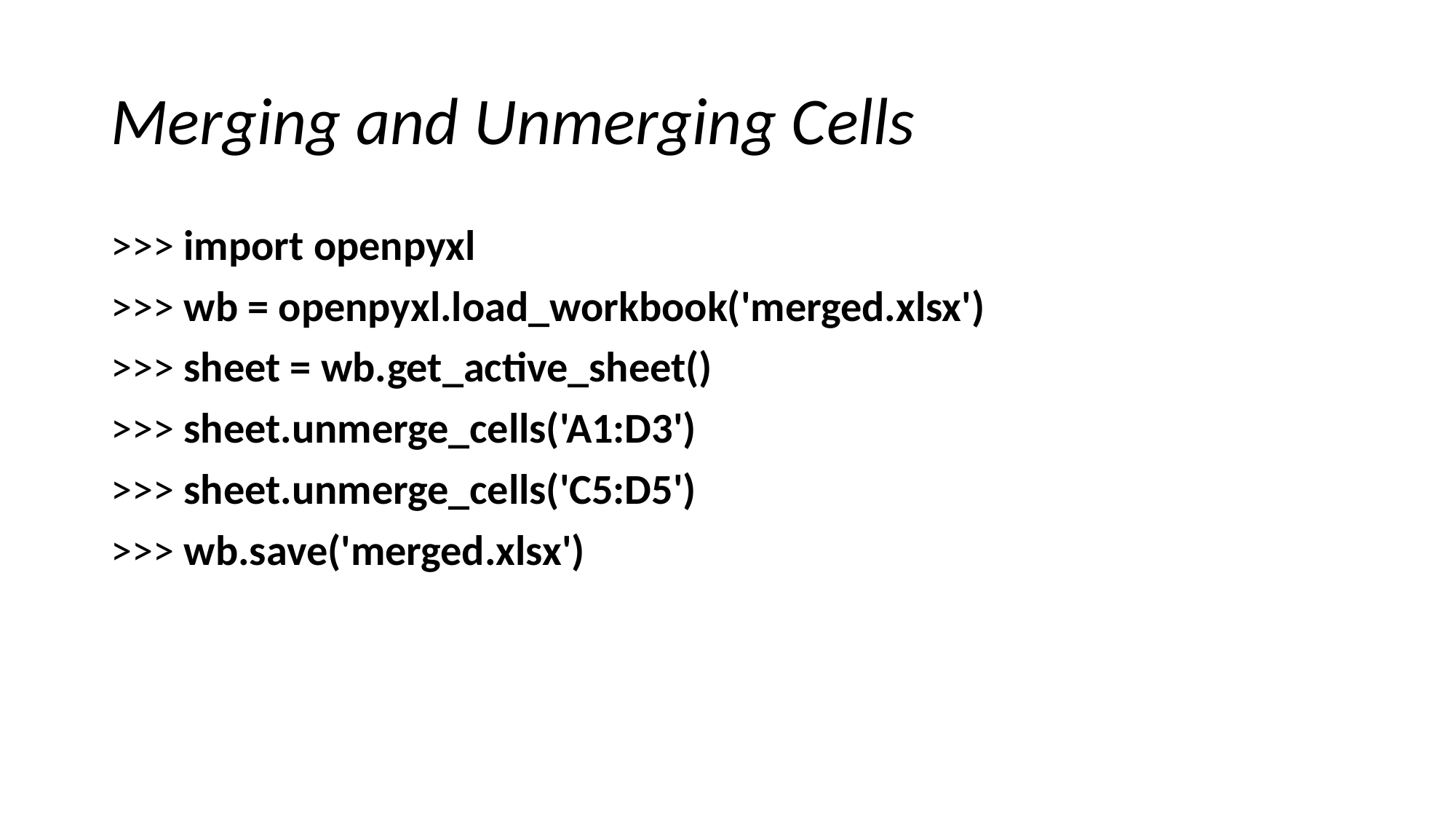

# Merging and Unmerging Cells
>>> import openpyxl
>>> wb = openpyxl.load_workbook('merged.xlsx')
>>> sheet = wb.get_active_sheet()
>>> sheet.unmerge_cells('A1:D3')
>>> sheet.unmerge_cells('C5:D5')
>>> wb.save('merged.xlsx')